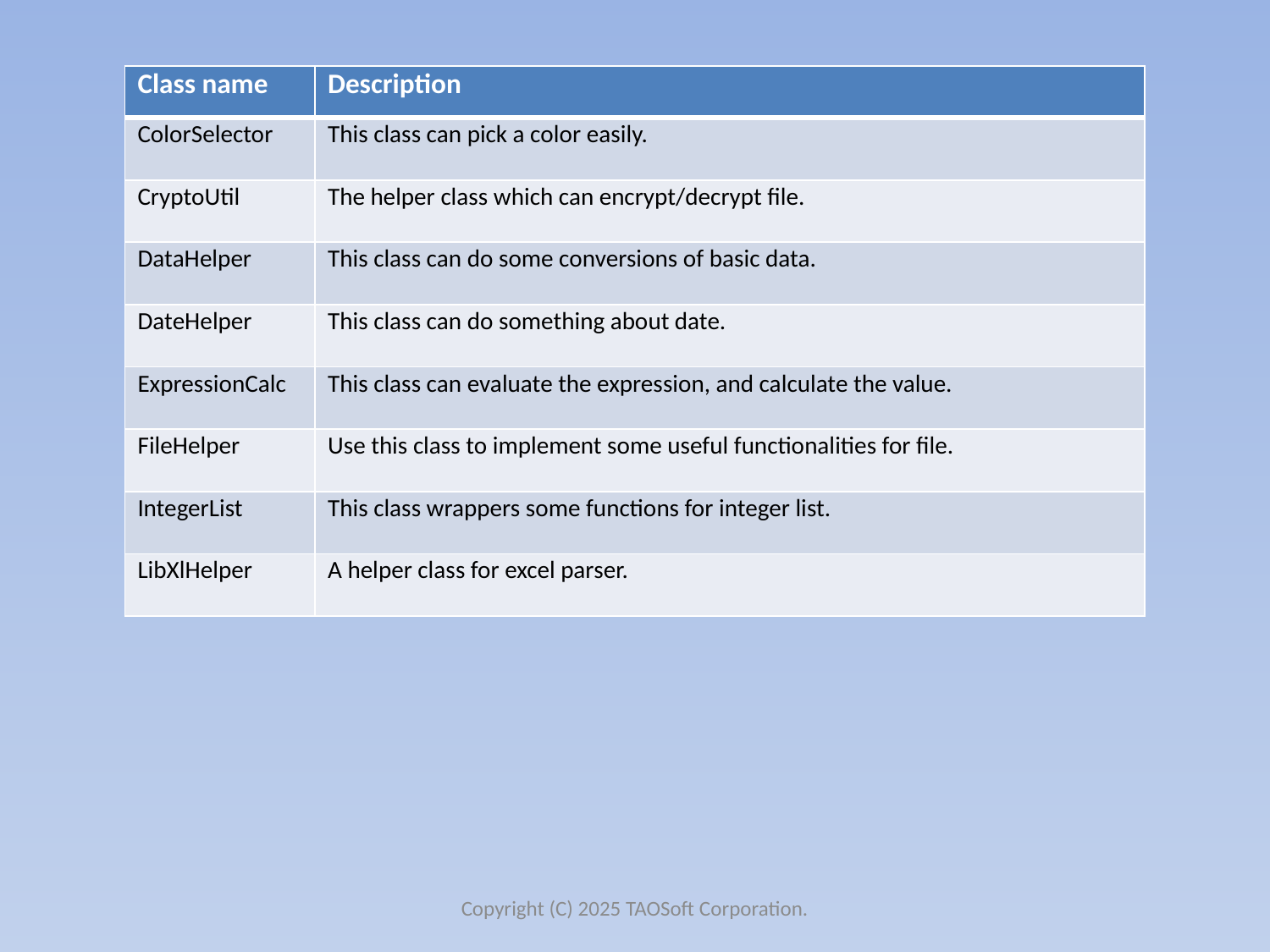

| Class name | Description |
| --- | --- |
| ColorSelector | This class can pick a color easily. |
| CryptoUtil | The helper class which can encrypt/decrypt file. |
| DataHelper | This class can do some conversions of basic data. |
| DateHelper | This class can do something about date. |
| ExpressionCalc | This class can evaluate the expression, and calculate the value. |
| FileHelper | Use this class to implement some useful functionalities for file. |
| IntegerList | This class wrappers some functions for integer list. |
| LibXlHelper | A helper class for excel parser. |
Copyright (C) 2025 TAOSoft Corporation.
3